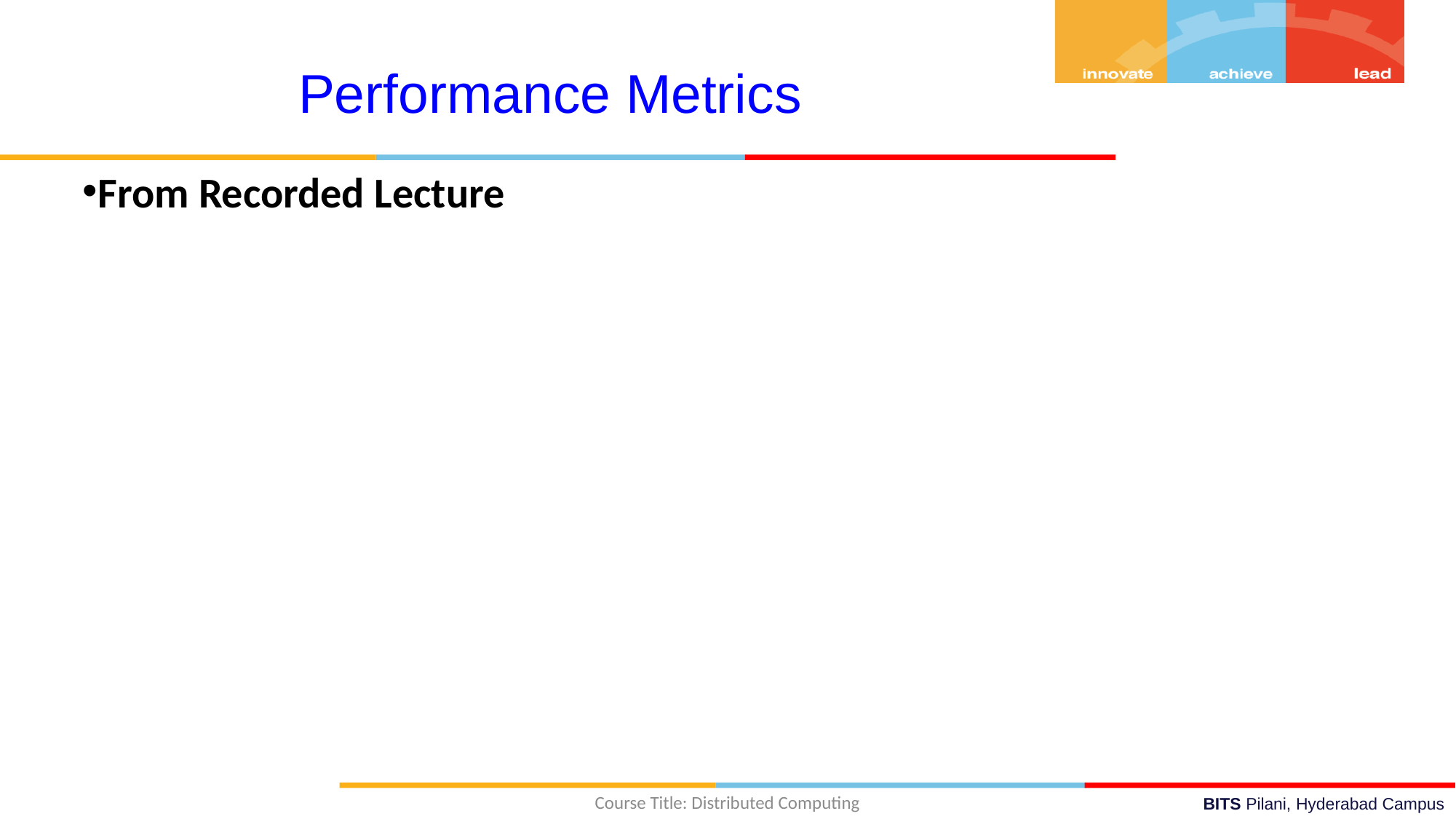

Performance Metrics
From Recorded Lecture

Course Title: Distributed Computing